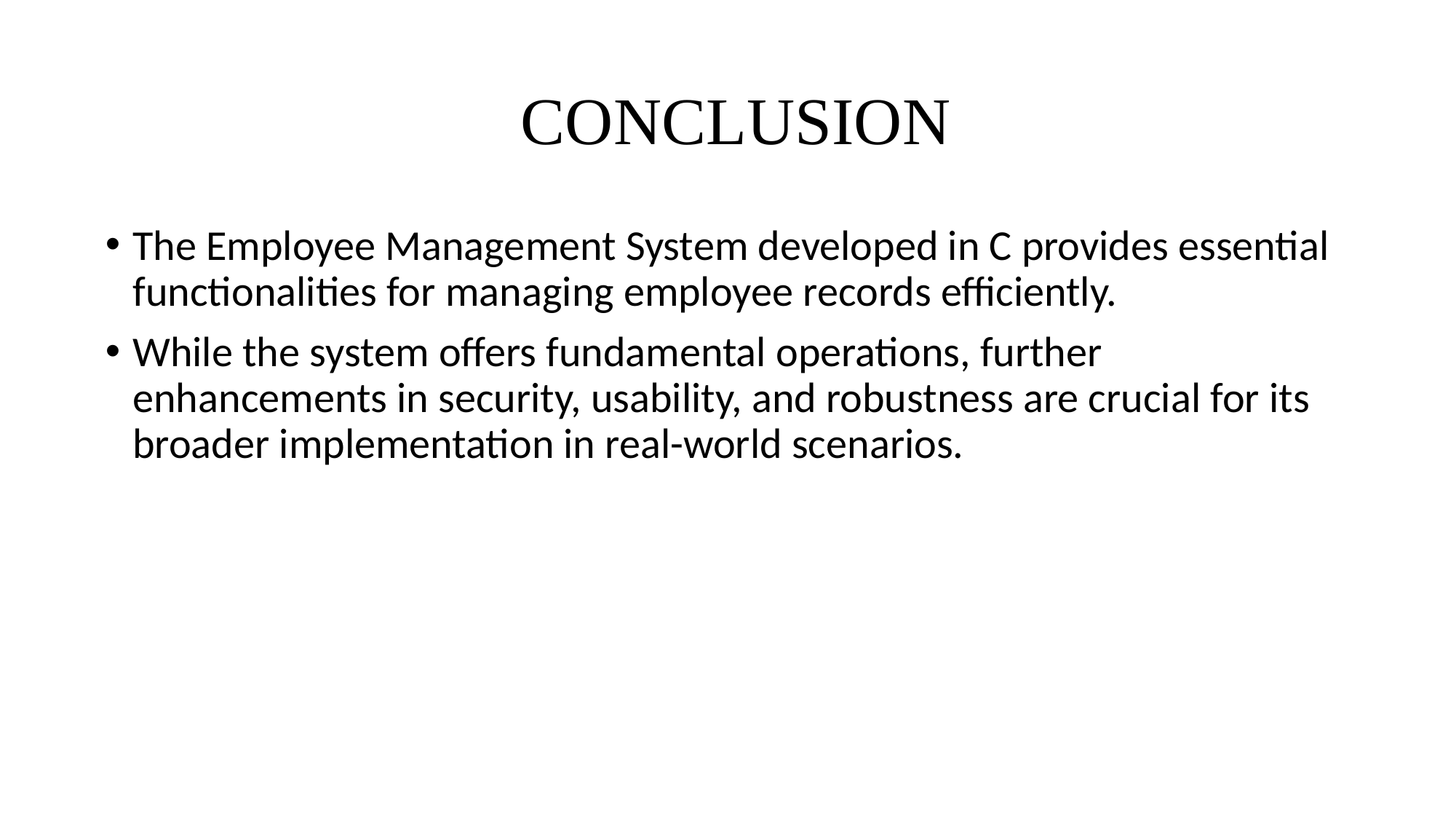

# Conclusion
The Employee Management System developed in C provides essential functionalities for managing employee records efficiently.
While the system offers fundamental operations, further enhancements in security, usability, and robustness are crucial for its broader implementation in real-world scenarios.